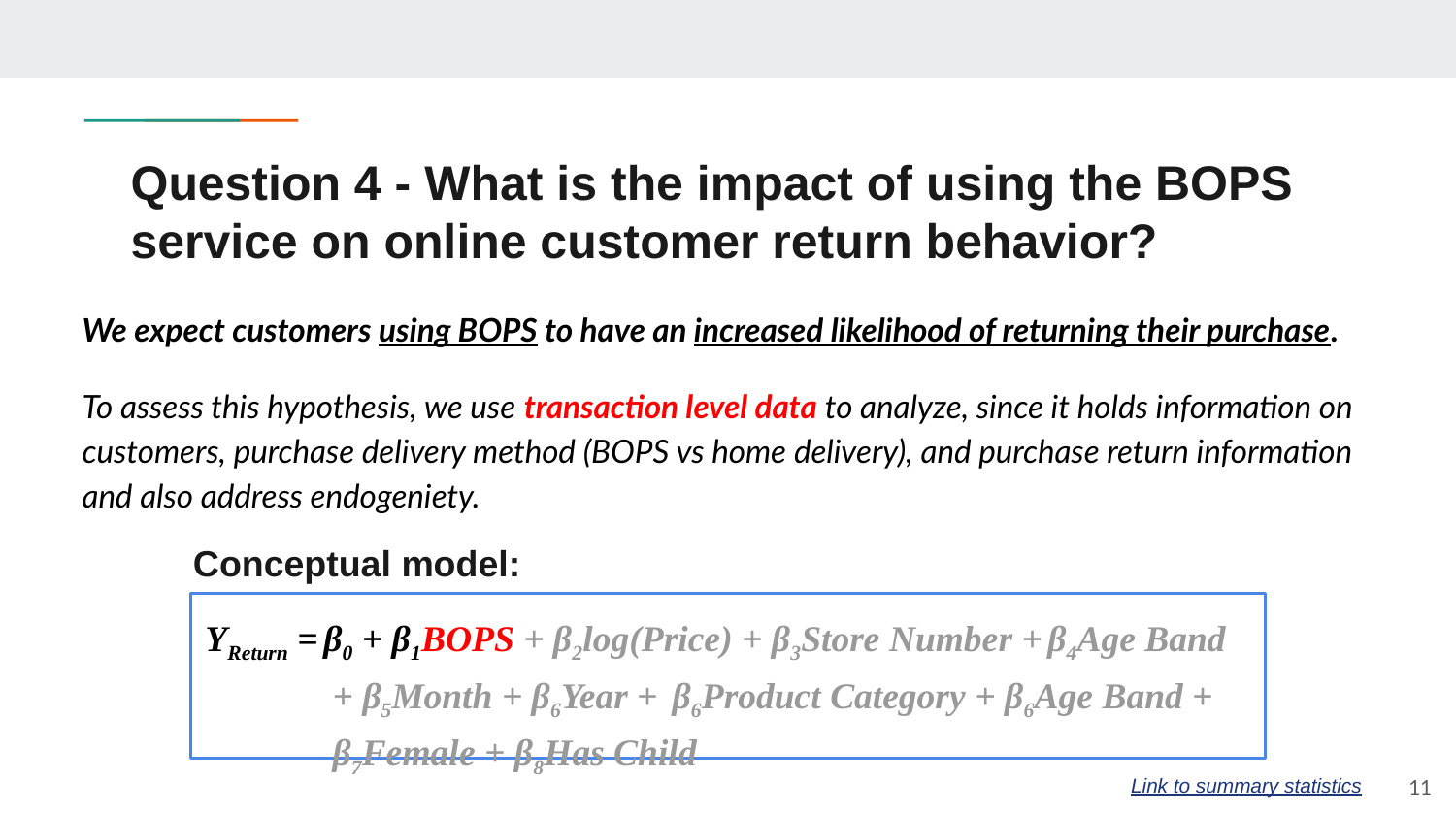

# Question 4 - What is the impact of using the BOPS service on online customer return behavior?
We expect customers using BOPS to have an increased likelihood of returning their purchase.
To assess this hypothesis, we use transaction level data to analyze, since it holds information on customers, purchase delivery method (BOPS vs home delivery), and purchase return information and also address endogeniety.
Conceptual model:
YReturn = β0 + β1BOPS + β2log(Price) + β3Store Number + β4Age Band + β5Month + β6Year +  β6Product Category + β6Age Band + β7Female + β8Has Child

11
Link to summary statistics